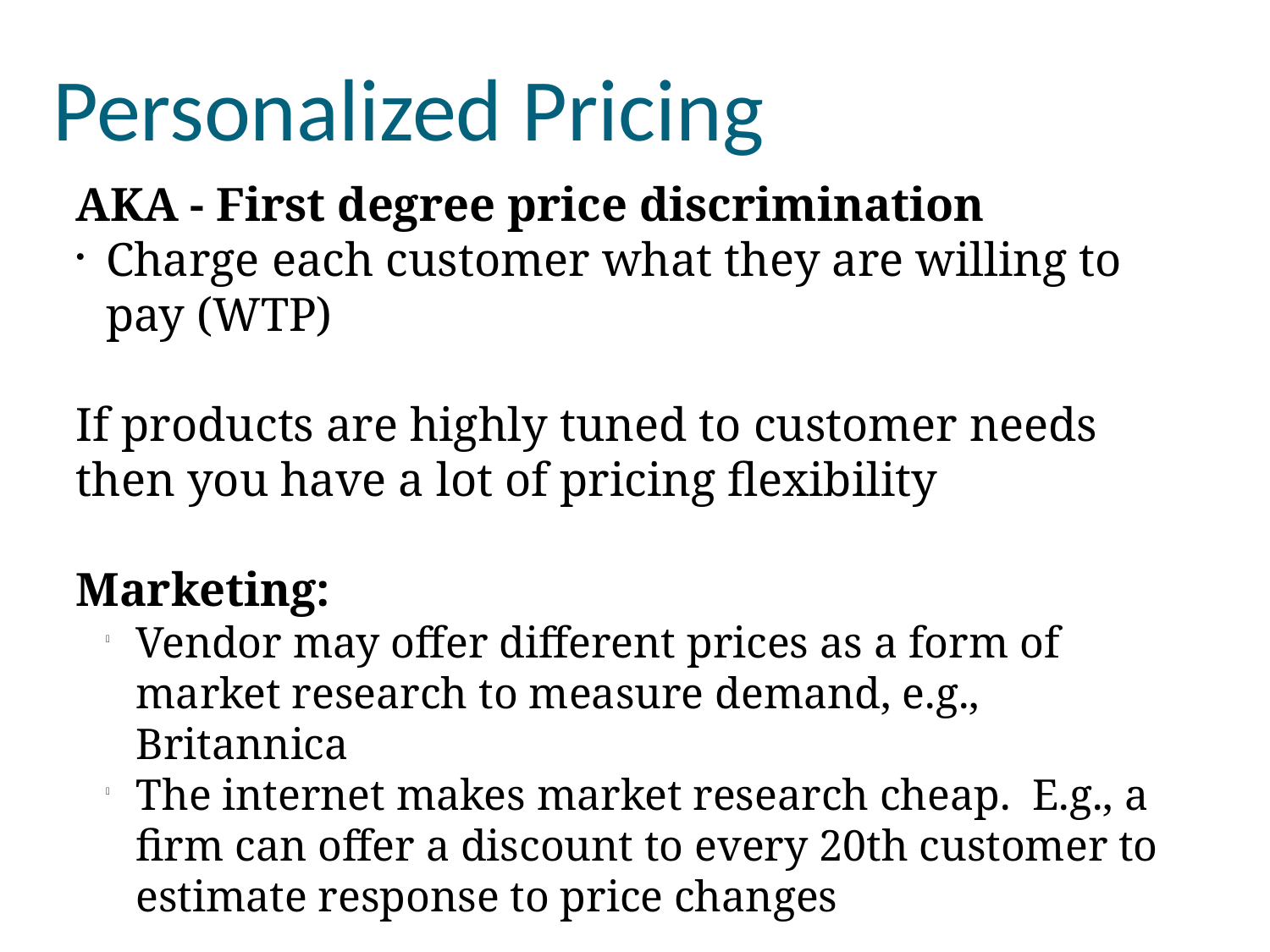

Personalized Pricing
AKA - First degree price discrimination
Charge each customer what they are willing to pay (WTP)

If products are highly tuned to customer needs then you have a lot of pricing flexibility

Marketing:
Vendor may offer different prices as a form of market research to measure demand, e.g., Britannica
The internet makes market research cheap.  E.g., a firm can offer a discount to every 20th customer to estimate response to price changes

For example: Airline seat auctions allow airlines to:
Fill plane with capacity and capture the WTP of customers
Estimate the demand for their products